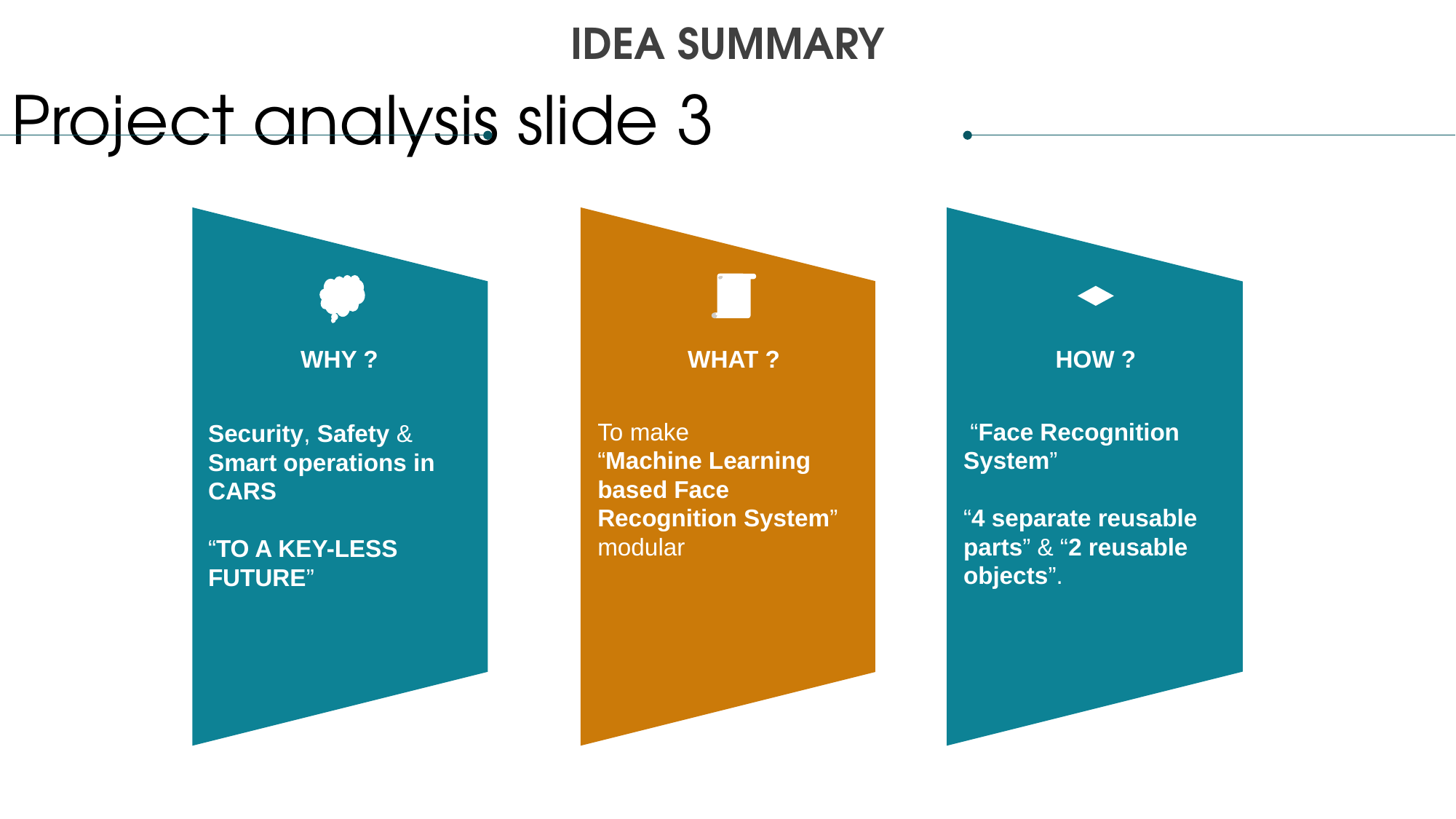

IDEA SUMMARY
Project analysis slide 3

WHY ?
WHAT ?
HOW ?
 “Face Recognition System”

“4 separate reusable parts” & “2 reusable objects”.
To make
“Machine Learning based Face Recognition System”
modular
Security, Safety & Smart operations in CARS
“TO A KEY-LESS FUTURE”